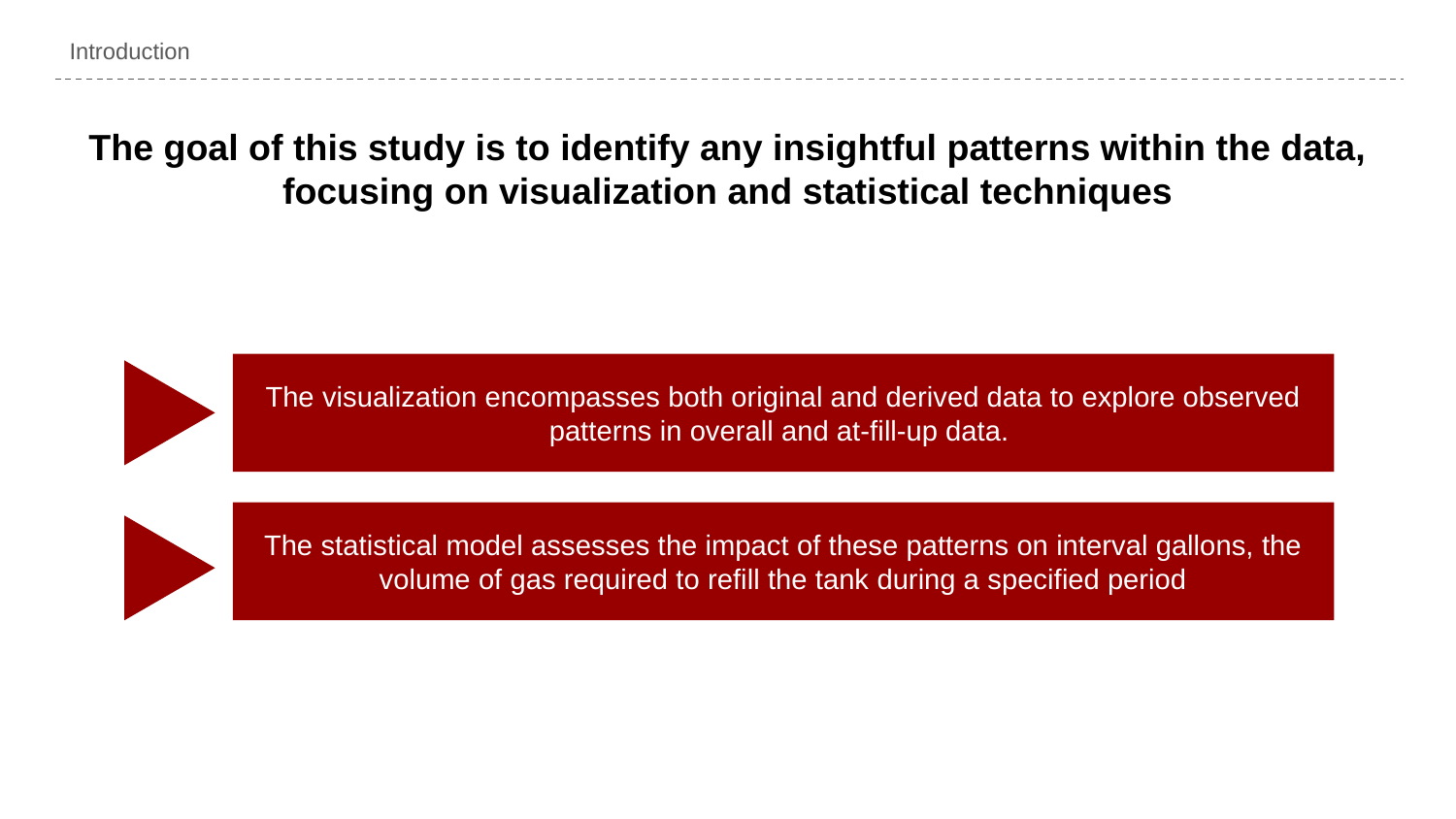

# Introduction
The goal of this study is to identify any insightful patterns within the data, focusing on visualization and statistical techniques
The visualization encompasses both original and derived data to explore observed patterns in overall and at-fill-up data.

The statistical model assesses the impact of these patterns on interval gallons, the volume of gas required to refill the tank during a specified period